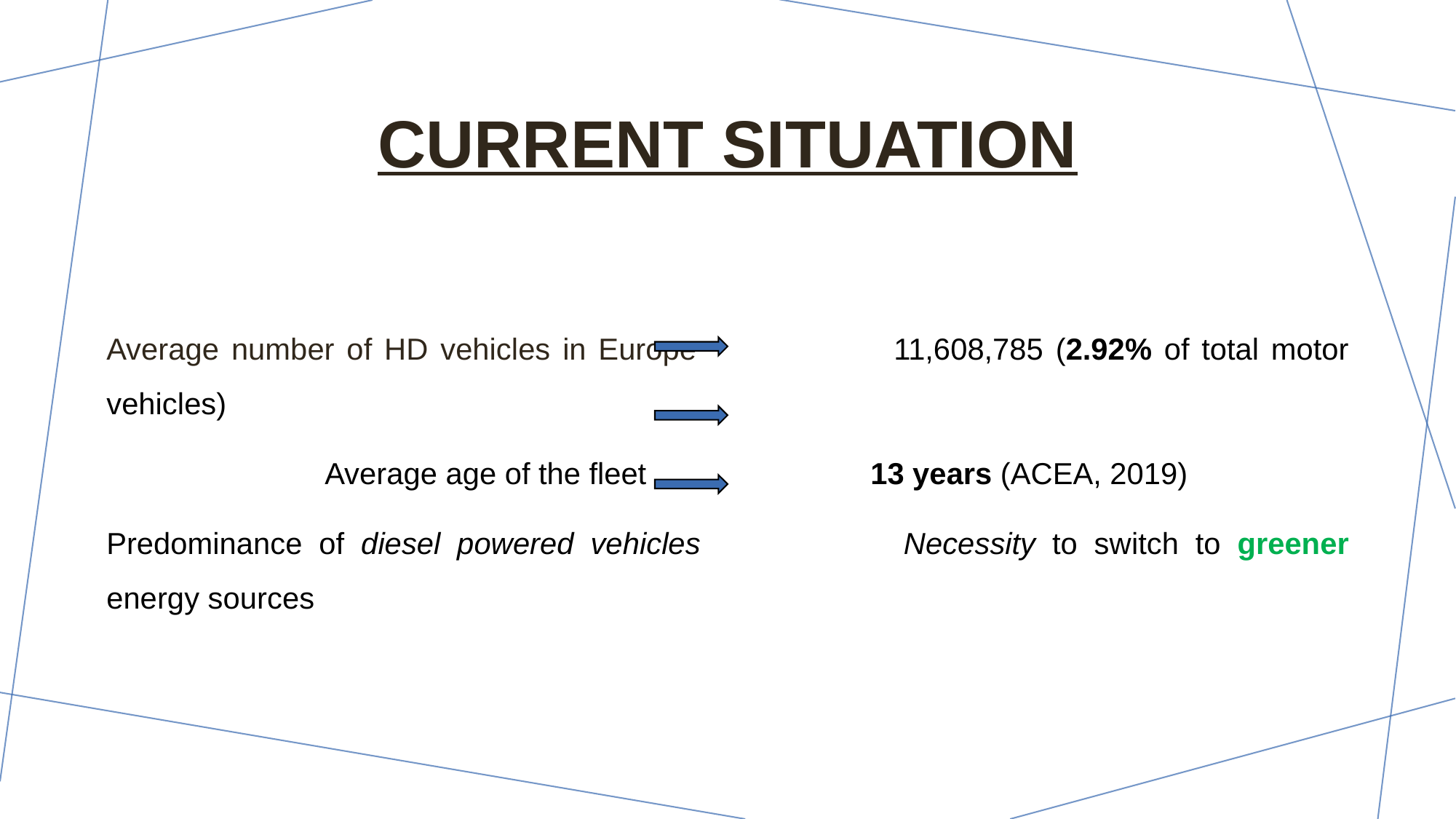

# Current situation
Average number of HD vehicles in Europe		11,608,785 (2.92% of total motor vehicles)
		Average age of the fleet 		13 years (ACEA, 2019)
Predominance of diesel powered vehicles		Necessity to switch to greener energy sources